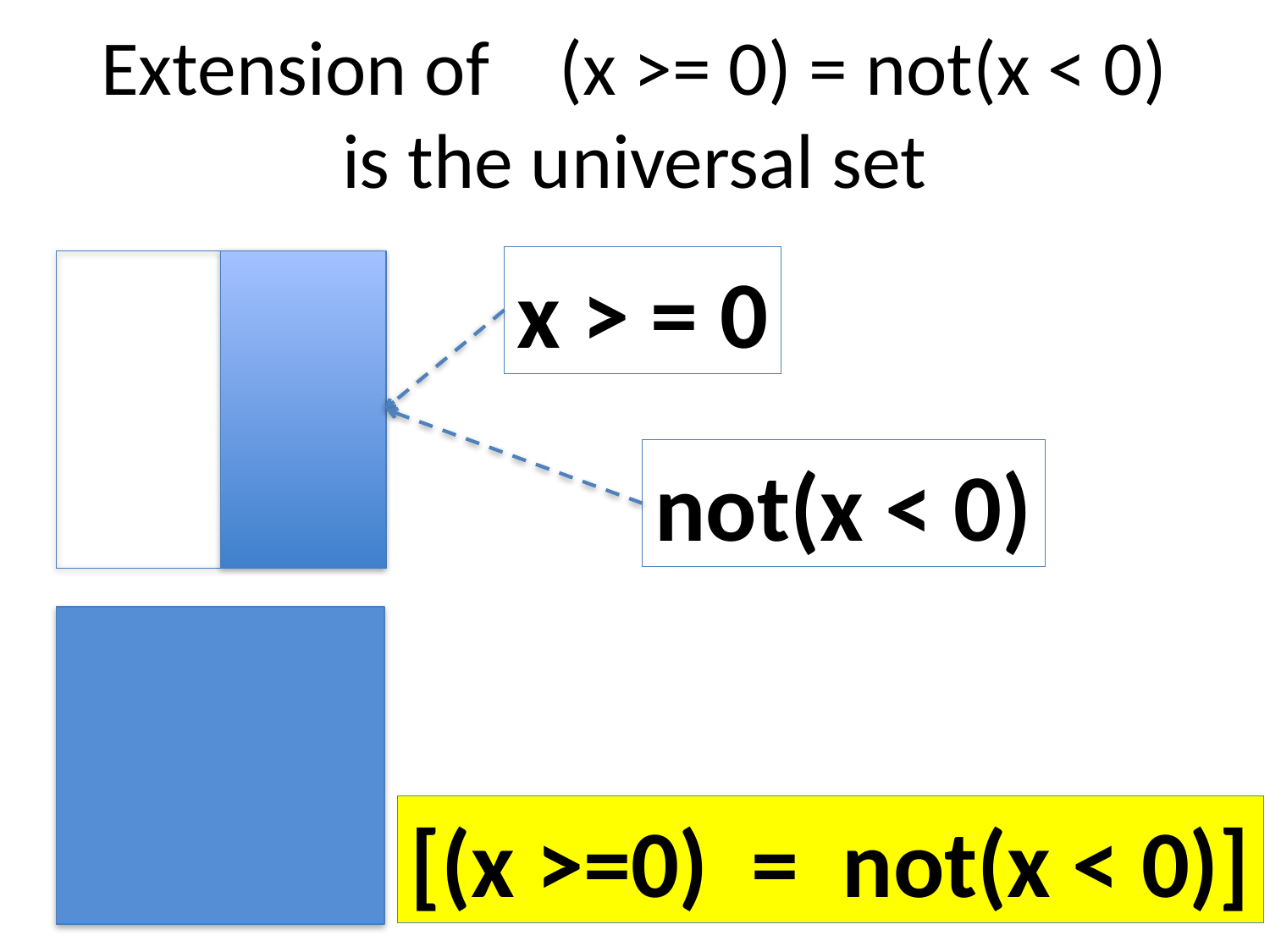

# Extension of    (x >= 0) = not(x < 0) is the universal set
x > = 0

not(x < 0)

[(x >=0)  =  not(x < 0)]